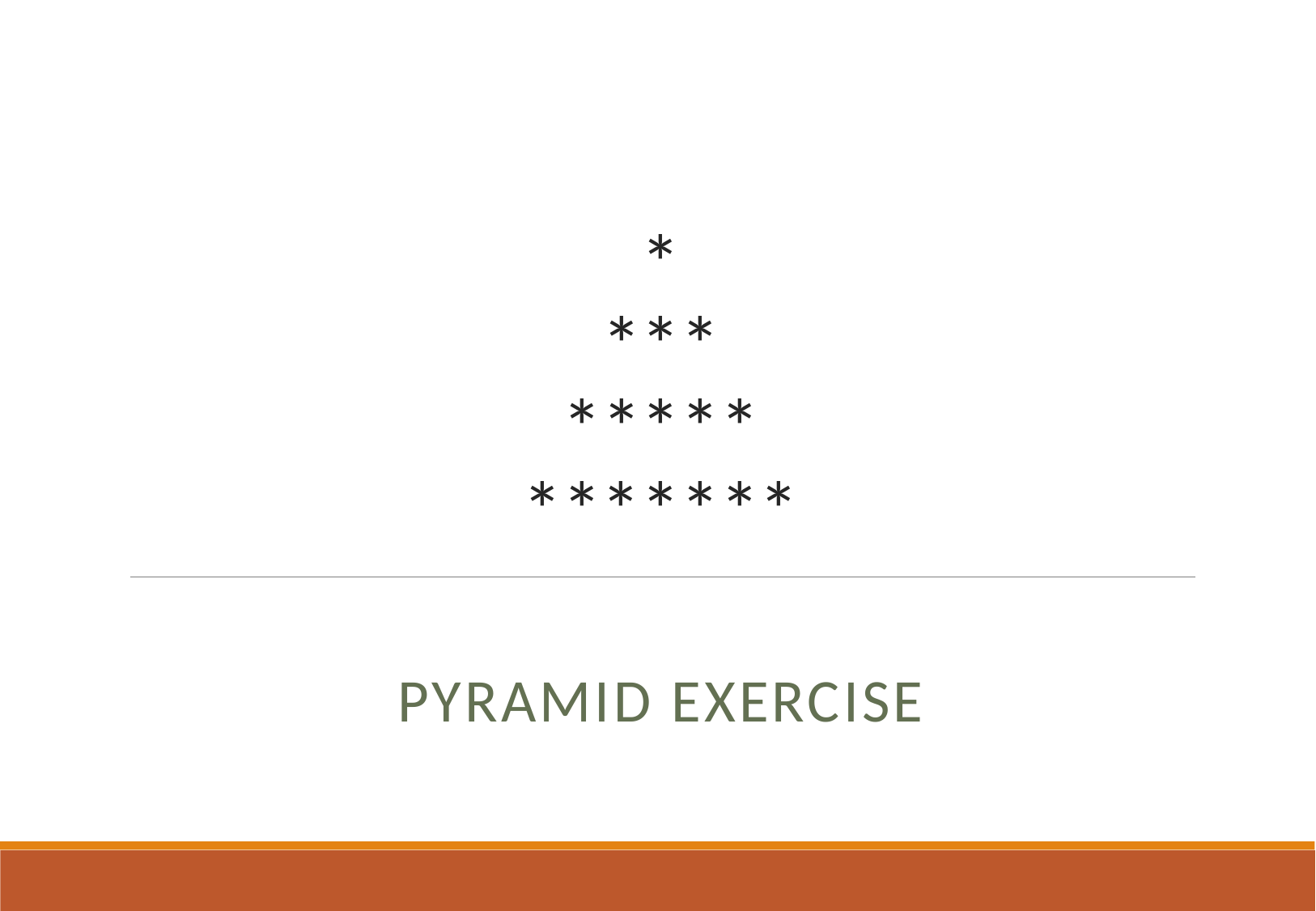

# * *** ***** *******

PYRAMID EXERCISE